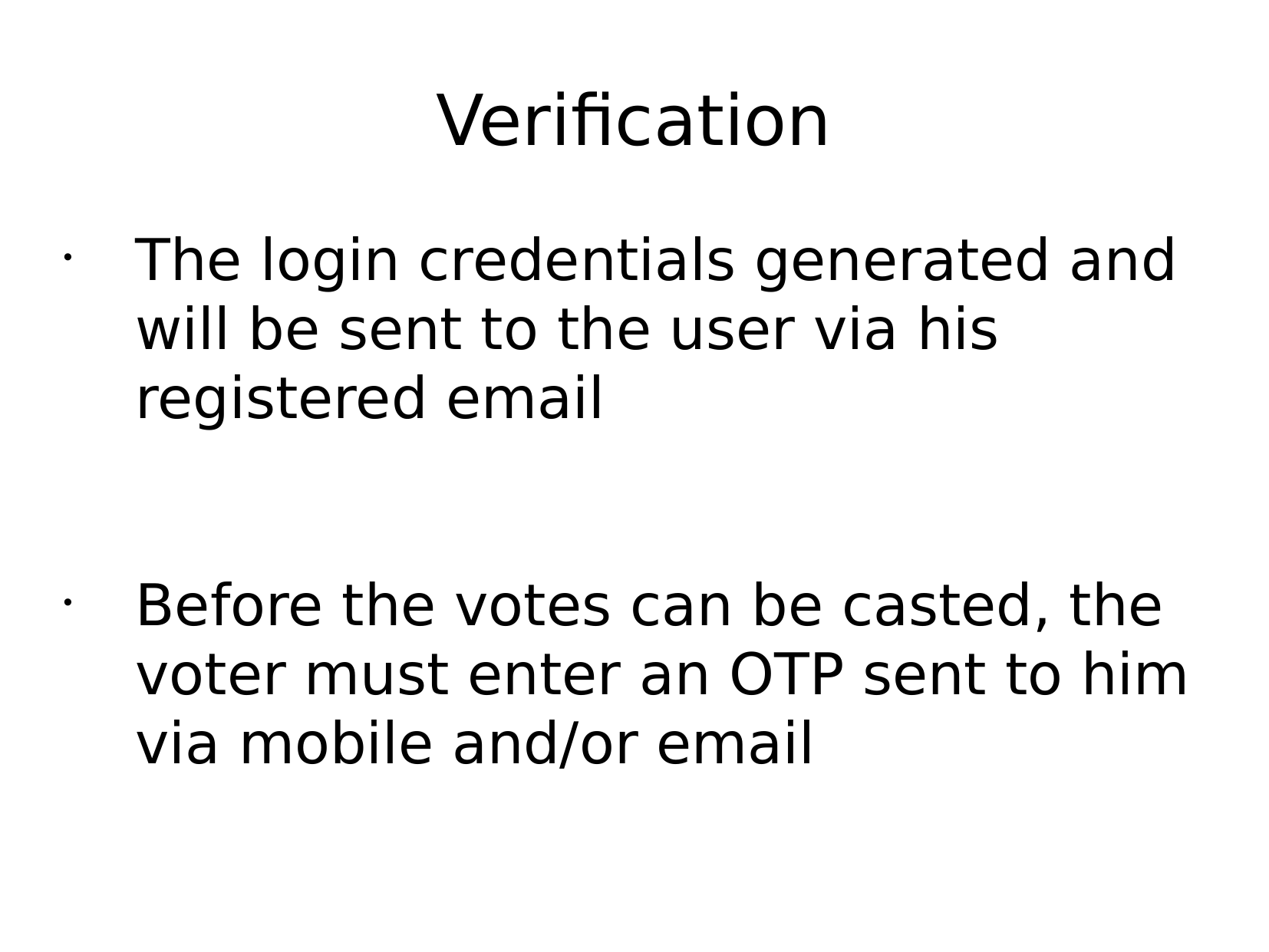

Verification
The login credentials generated and will be sent to the user via his registered email

Before the votes can be casted, the voter must enter an OTP sent to him via mobile and/or email